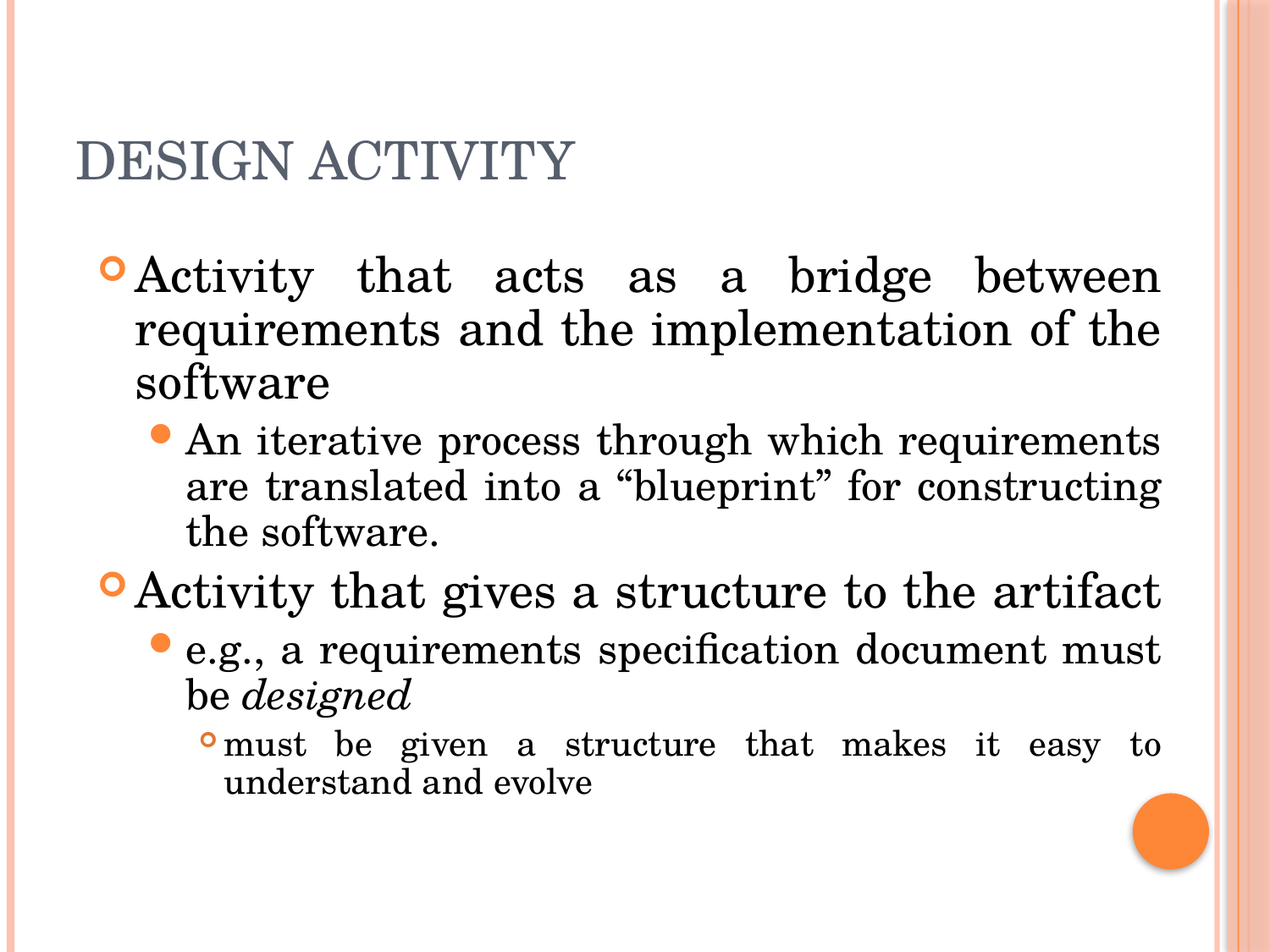

# Design Activity
Activity that acts as a bridge between requirements and the implementation of the software
An iterative process through which requirements are translated into a “blueprint” for constructing the software.
Activity that gives a structure to the artifact
e.g., a requirements specification document must be designed
must be given a structure that makes it easy to understand and evolve